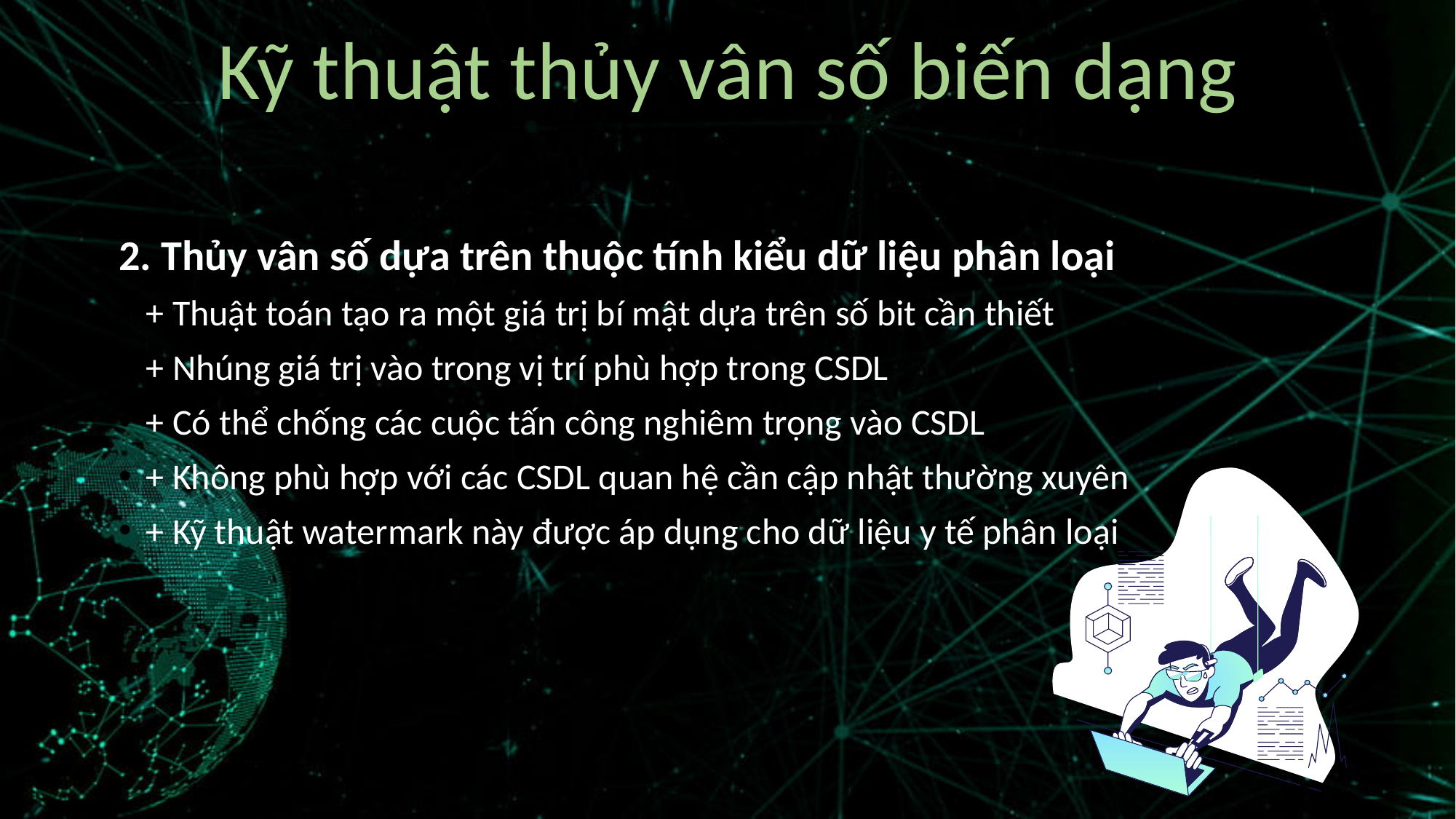

Kỹ thuật thủy vân số biến dạng
2. Thủy vân số dựa trên thuộc tính kiểu dữ liệu phân loại
+ Thuật toán tạo ra một giá trị bí mật dựa trên số bit cần thiết
+ Nhúng giá trị vào trong vị trí phù hợp trong CSDL
+ Có thể chống các cuộc tấn công nghiêm trọng vào CSDL
+ Không phù hợp với các CSDL quan hệ cần cập nhật thường xuyên
+ Kỹ thuật watermark này được áp dụng cho dữ liệu y tế phân loại